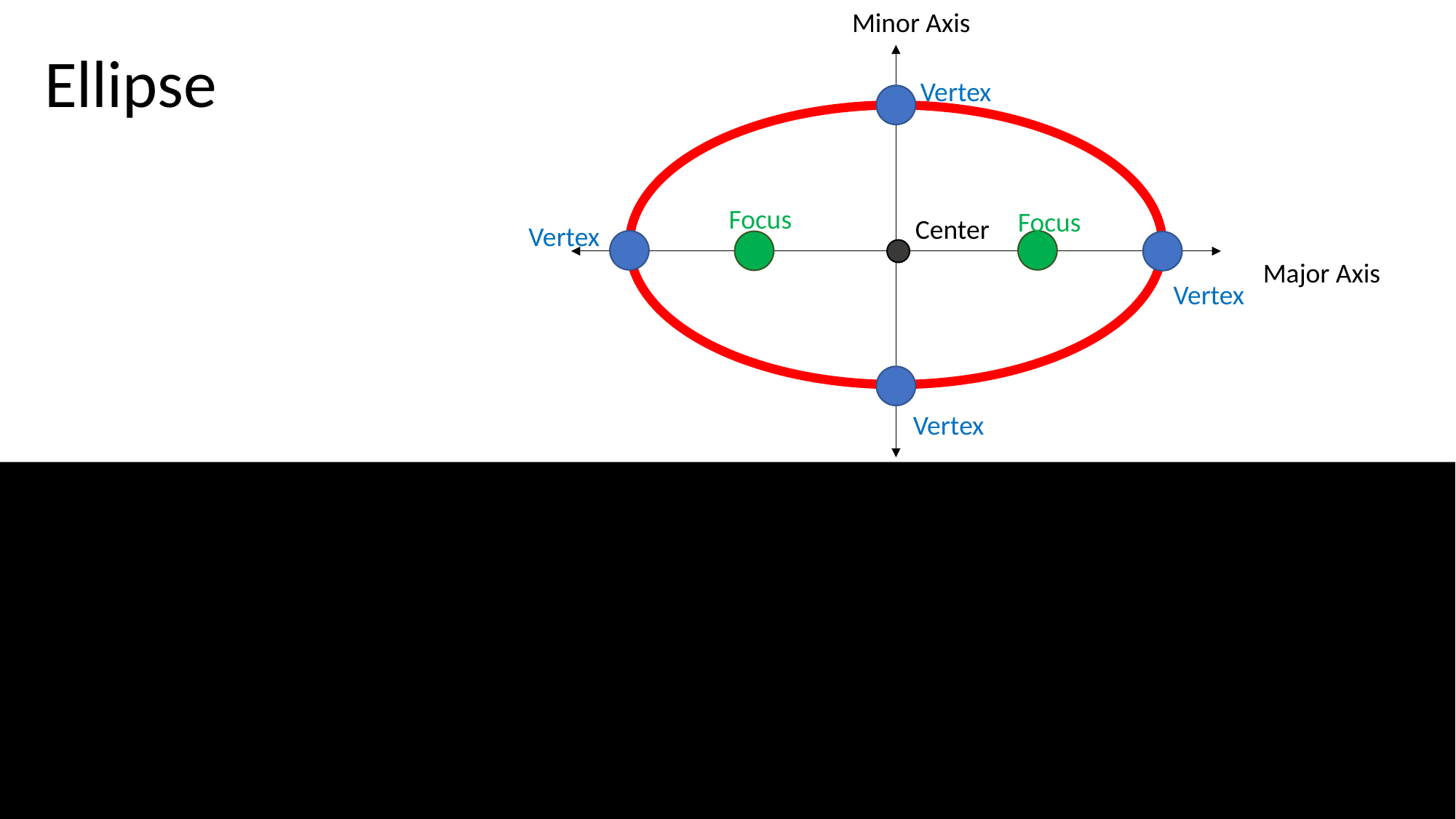

Minor Axis
# Ellipse
Vertex

Focus
Focus
Center
Vertex

Major Axis
Vertex

Vertex